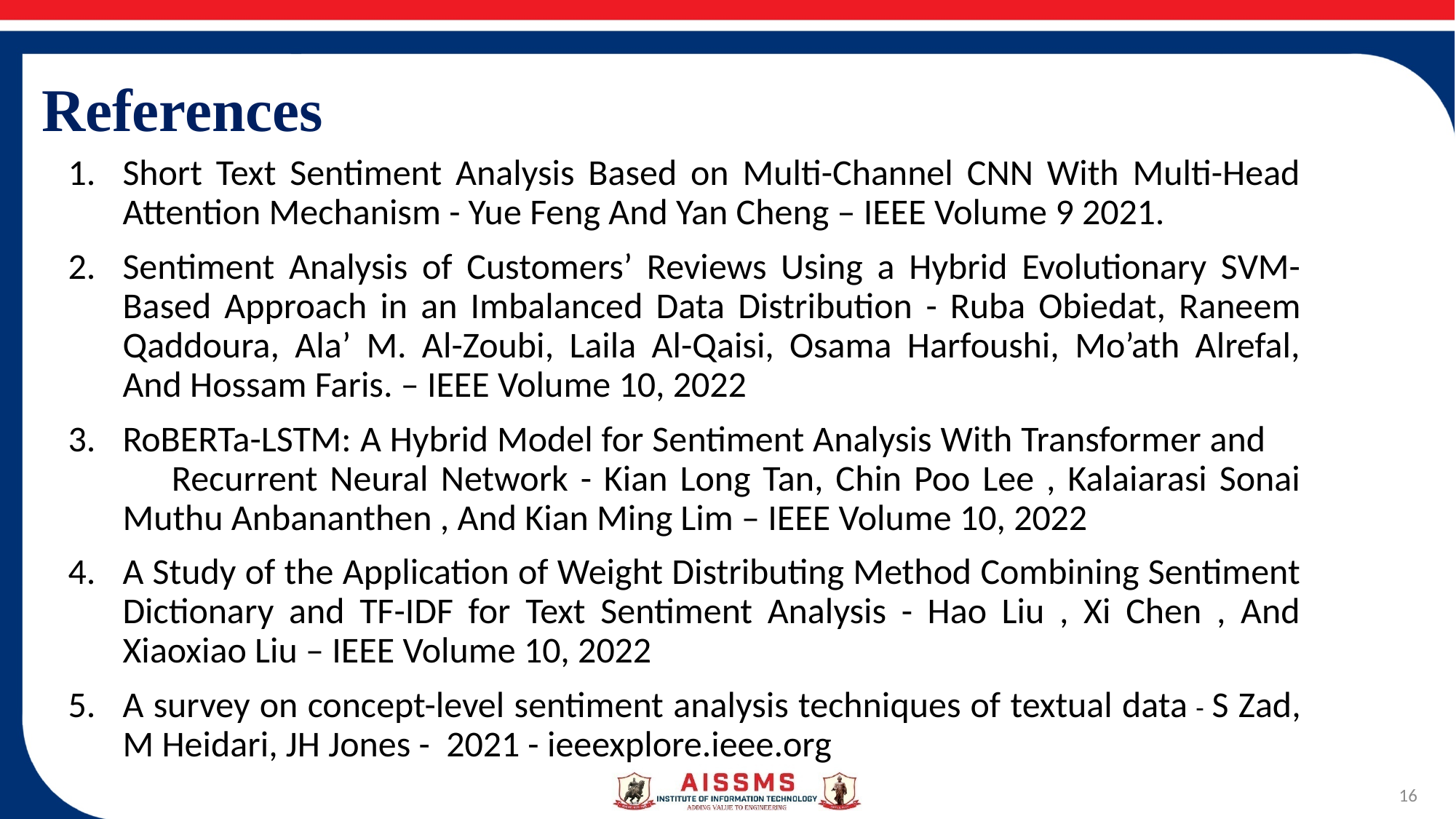

# References
Short Text Sentiment Analysis Based on Multi-Channel CNN With Multi-Head Attention Mechanism - Yue Feng And Yan Cheng – IEEE Volume 9 2021.
Sentiment Analysis of Customers’ Reviews Using a Hybrid Evolutionary SVM-Based Approach in an Imbalanced Data Distribution - Ruba Obiedat, Raneem Qaddoura, Ala’ M. Al-Zoubi, Laila Al-Qaisi, Osama Harfoushi, Mo’ath Alrefal, And Hossam Faris. – IEEE Volume 10, 2022
RoBERTa-LSTM: A Hybrid Model for Sentiment Analysis With Transformer and         Recurrent Neural Network - Kian Long Tan, Chin Poo Lee , Kalaiarasi Sonai Muthu Anbananthen , And Kian Ming Lim – IEEE Volume 10, 2022
A Study of the Application of Weight Distributing Method Combining Sentiment Dictionary and TF-IDF for Text Sentiment Analysis - Hao Liu , Xi Chen , And Xiaoxiao Liu – IEEE Volume 10, 2022
A survey on concept-level sentiment analysis techniques of textual data - S Zad, M Heidari, JH Jones -  2021 - ieeexplore.ieee.org

16